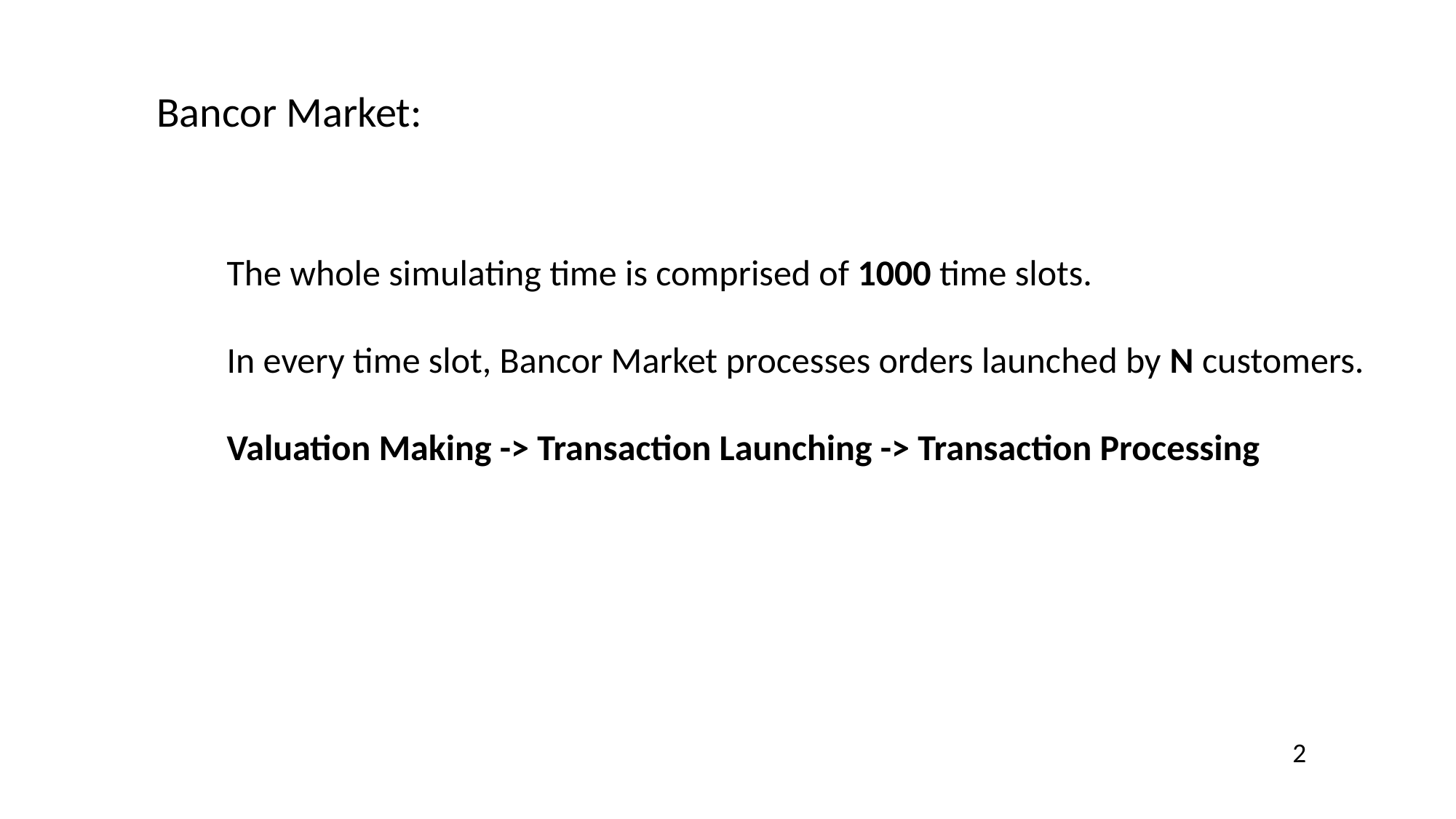

Bancor Market:

The whole simulating time is comprised of 1000 time slots.

In every time slot, Bancor Market processes orders launched by N customers.

Valuation Making -> Transaction Launching -> Transaction Processing

2